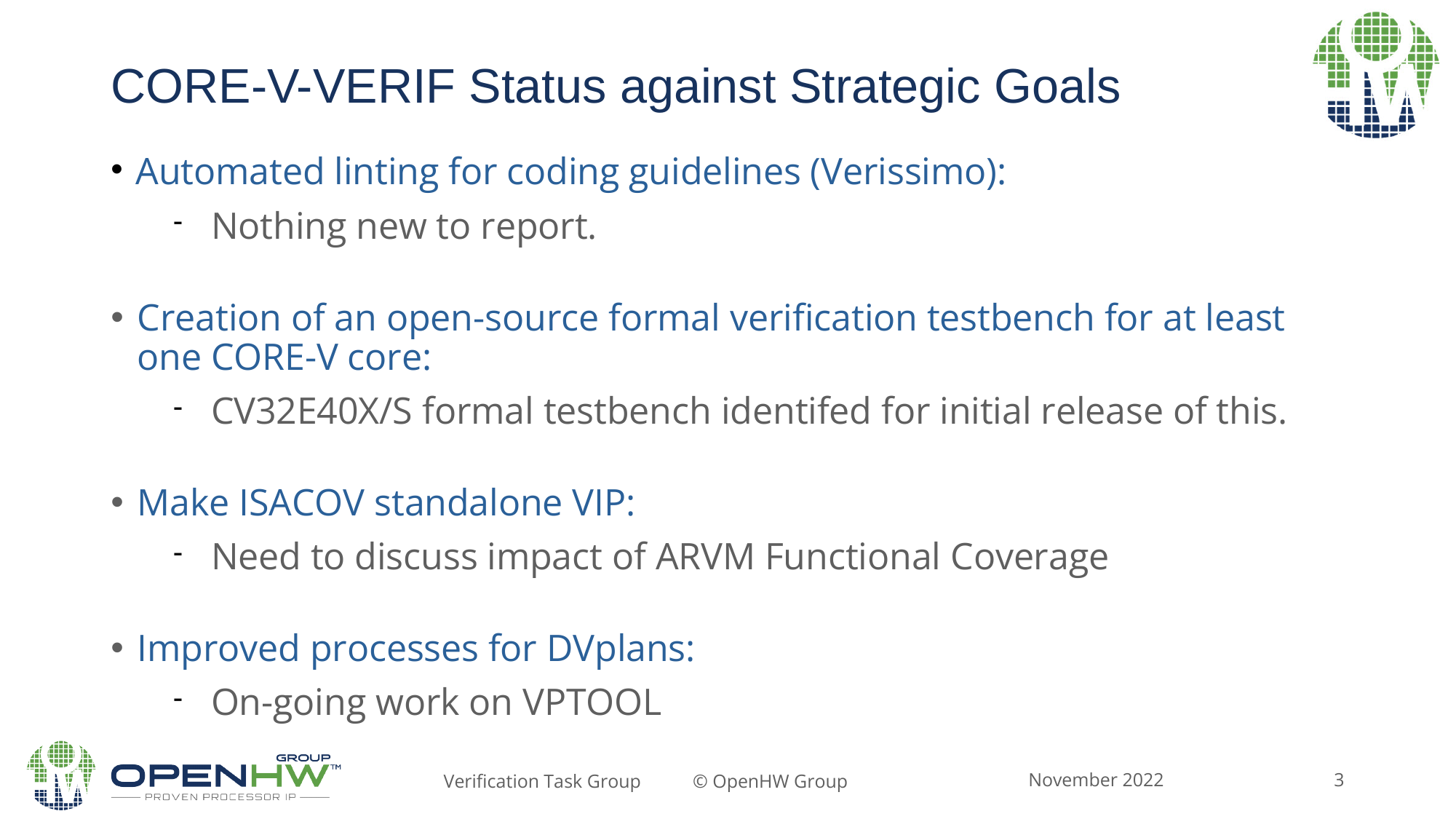

# CORE-V-VERIF Status against Strategic Goals
Automated linting for coding guidelines (Verissimo):
Nothing new to report.
Creation of an open-source formal verification testbench for at least one CORE-V core:
CV32E40X/S formal testbench identifed for initial release of this.
Make ISACOV standalone VIP:
Need to discuss impact of ARVM Functional Coverage
Improved processes for DVplans:
On-going work on VPTOOL
November 2022
Verification Task Group           © OpenHW Group
3